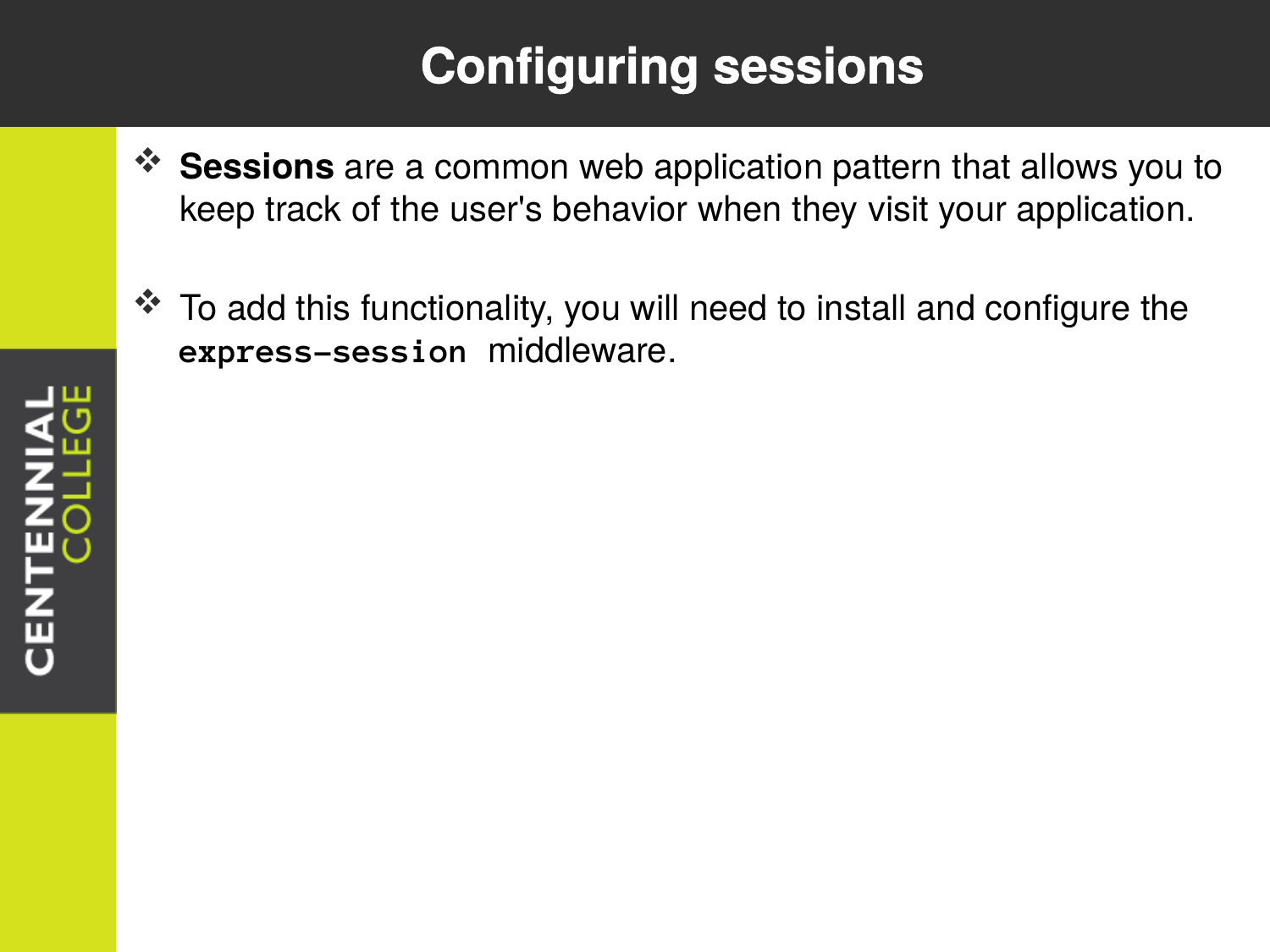

# Configuring sessions
Sessions are a common web application pattern that allows you to keep track of the user's behavior when they visit your application.

To add this functionality, you will need to install and configure the express-session middleware.